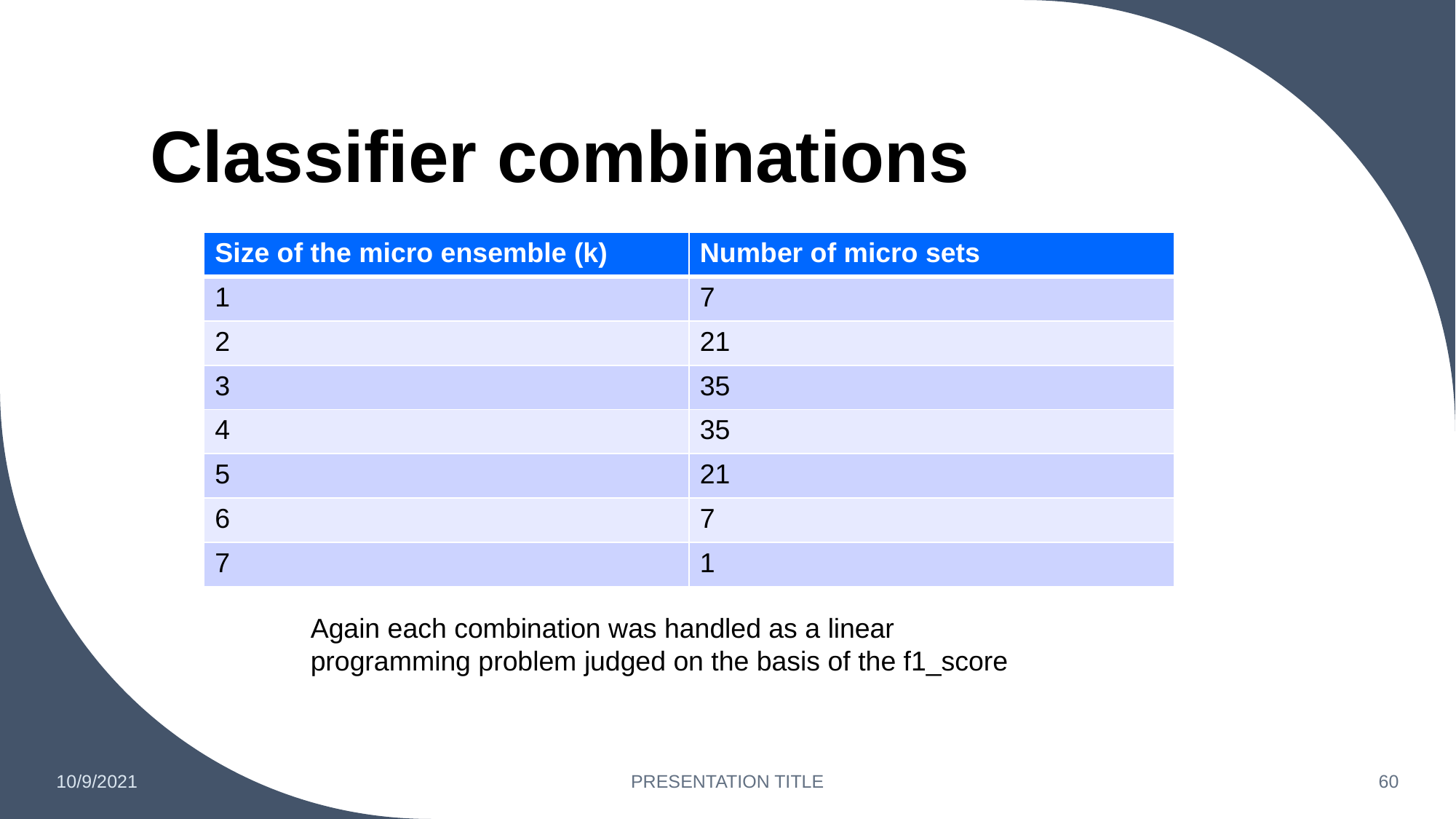

# Classifier combinations
| Size of the micro ensemble (k) | Number of micro sets |
| --- | --- |
| 1 | 7 |
| 2 | 21 |
| 3 | 35 |
| 4 | 35 |
| 5 | 21 |
| 6 | 7 |
| 7 | 1 |
Again each combination was handled as a linear programming problem judged on the basis of the f1_score
10/9/2021
PRESENTATION TITLE
60